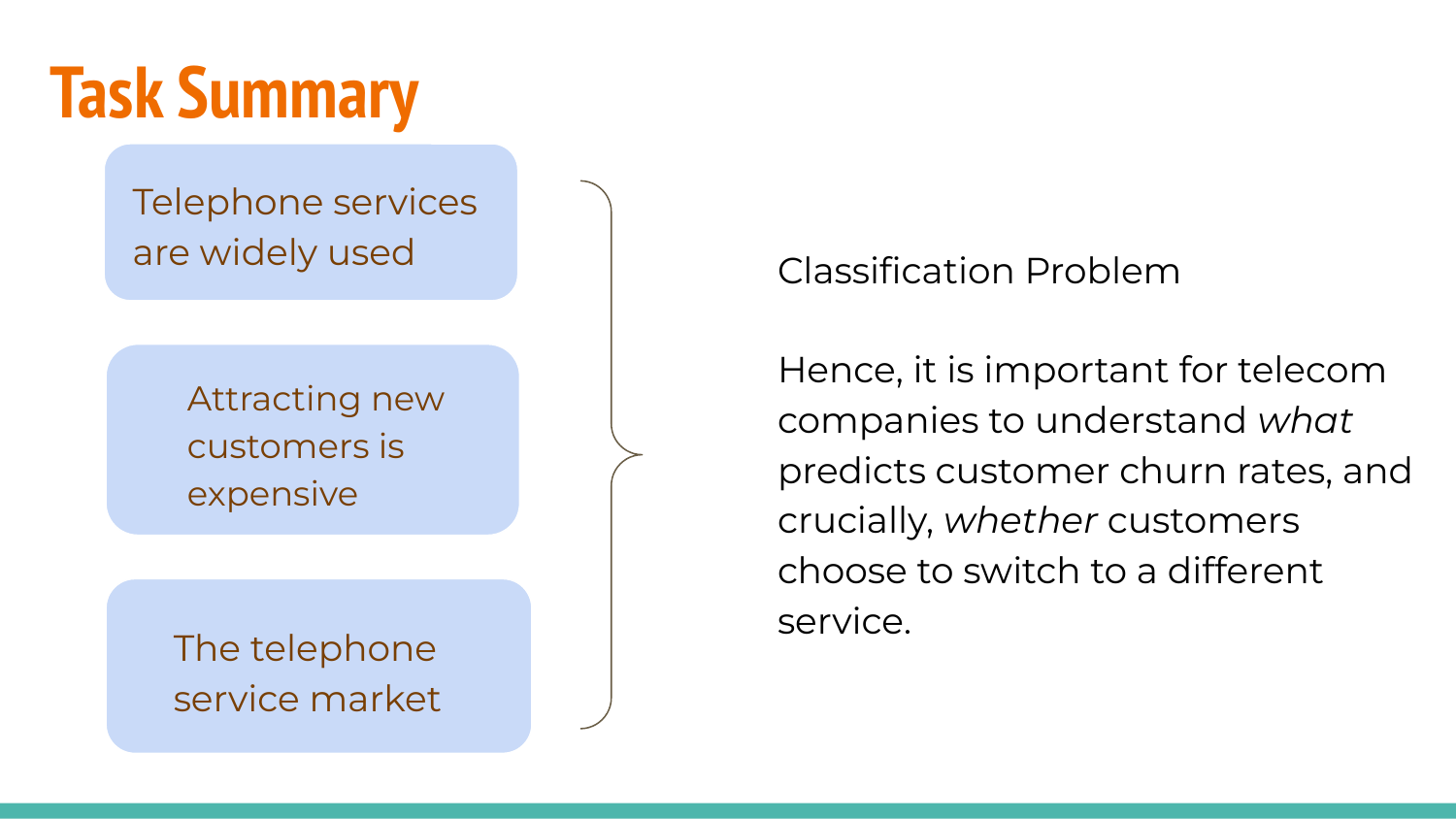

# Task Summary

Telephone services are widely used

Classification Problem
Hence, it is important for telecom companies to understand what predicts customer churn rates, and crucially, whether customers choose to switch to a different service.

Attracting new customers is expensive

The telephone service market